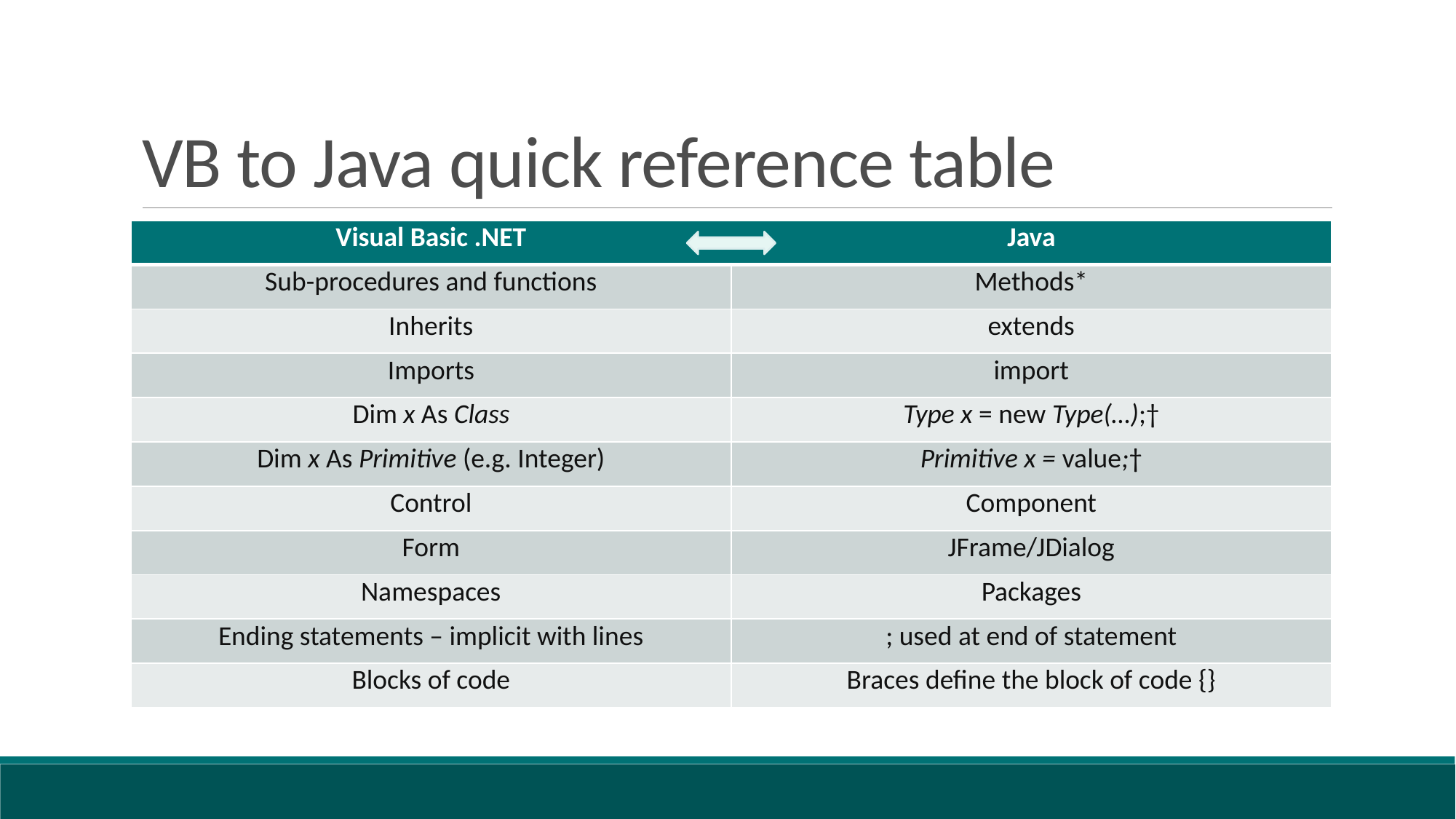

# VB to Java quick reference table
| Visual Basic .NET | Java |
| --- | --- |
| Sub-procedures and functions | Methods\* |
| Inherits | extends |
| Imports | import |
| Dim x As Class | Type x = new Type(…);† |
| Dim x As Primitive (e.g. Integer) | Primitive x = value;† |
| Control | Component |
| Form | JFrame/JDialog |
| Namespaces | Packages |
| Ending statements – implicit with lines | ; used at end of statement |
| Blocks of code | Braces define the block of code {} |